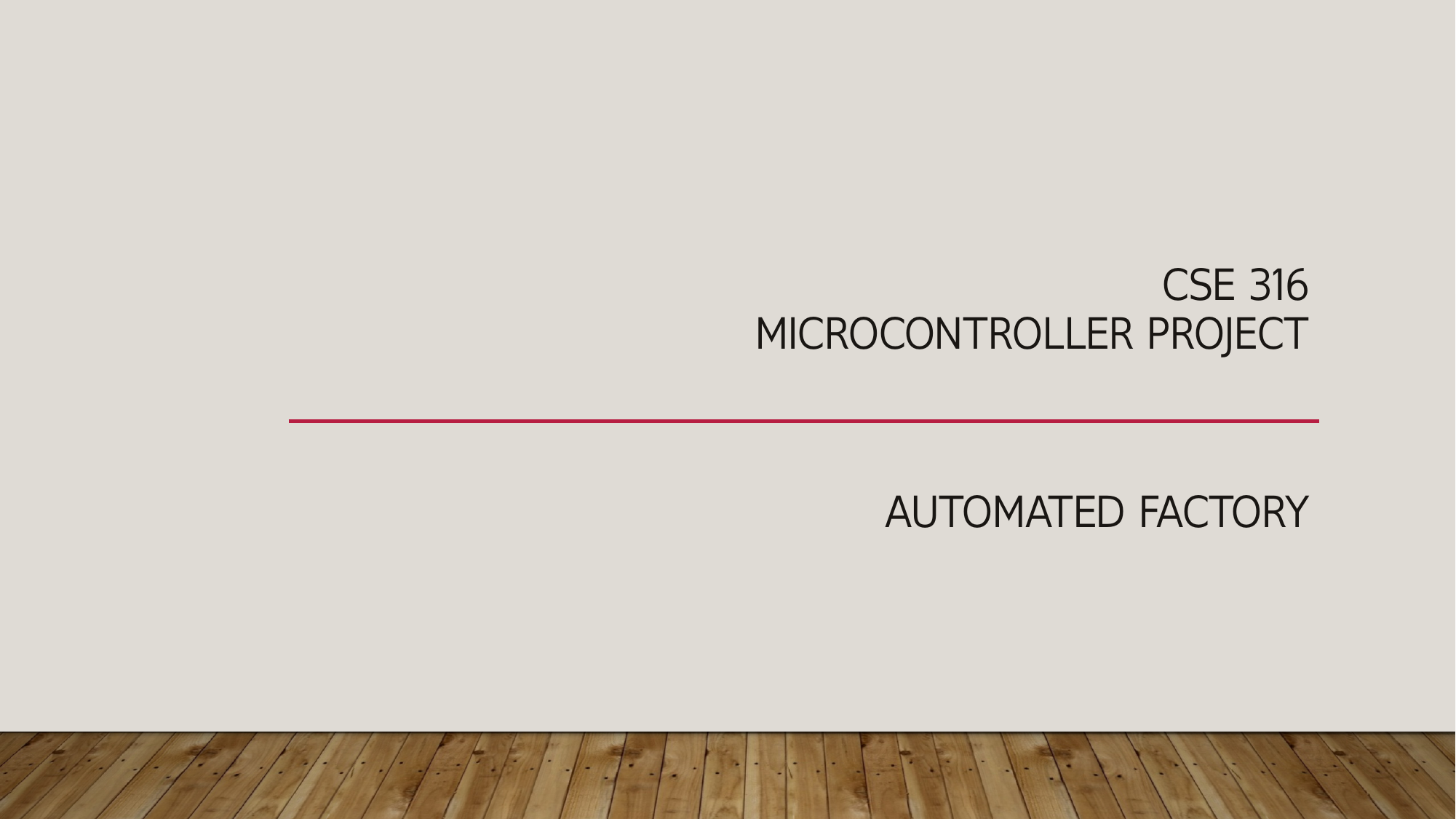

# CSE 316 Microcontroller Project
AUTOMATED FACTORY